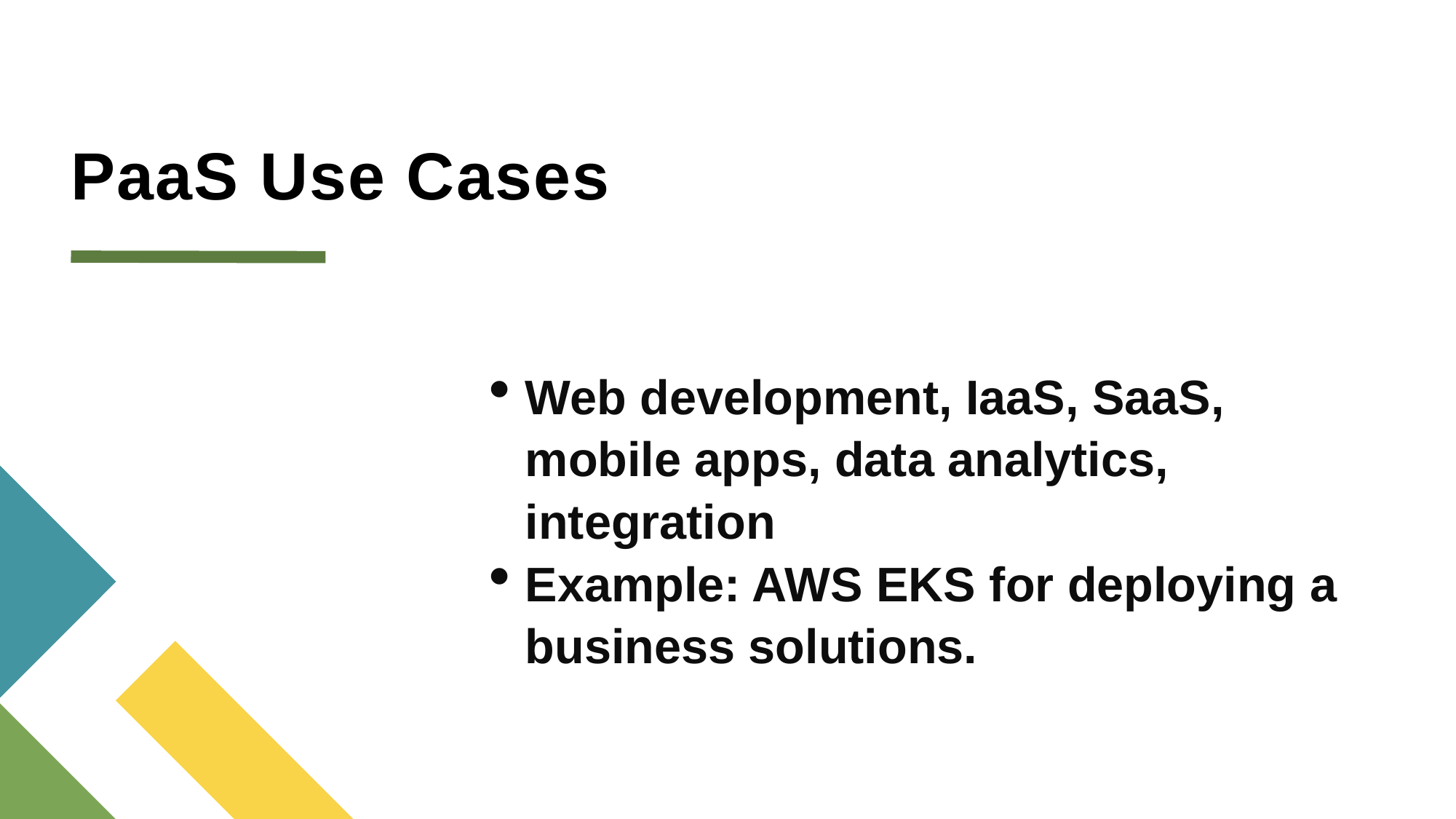

# PaaS Use Cases

Web development, IaaS, SaaS, mobile apps, data analytics, integration
Example: AWS EKS for deploying a business solutions.